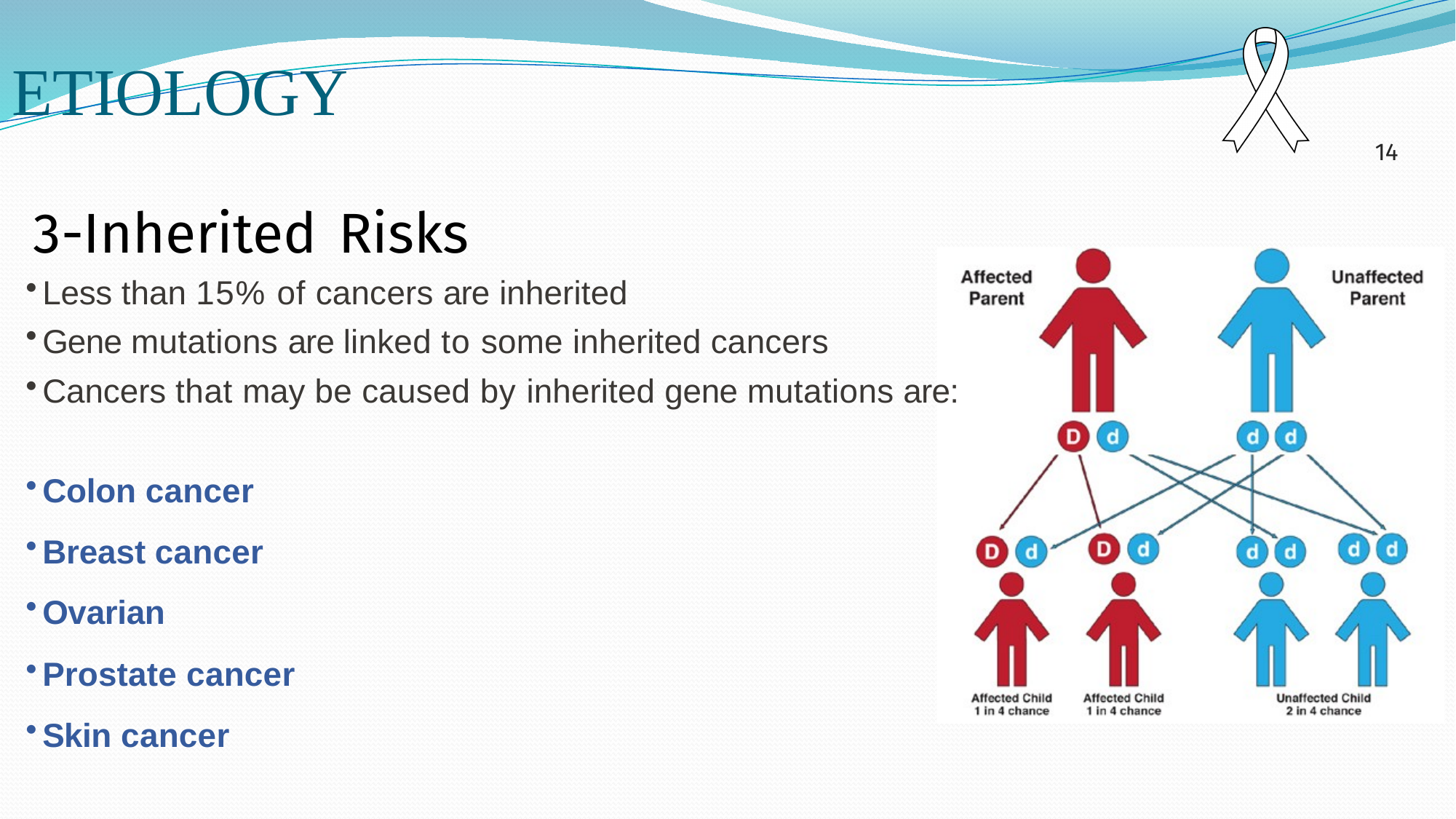

# ETIOLOGY
14
3-Inherited	Risks
Less than 15% of cancers are inherited
Gene mutations are linked to some inherited cancers
Cancers that may be caused by inherited gene mutations are:

Colon cancer
Breast cancer
Ovarian
Prostate cancer
Skin cancer